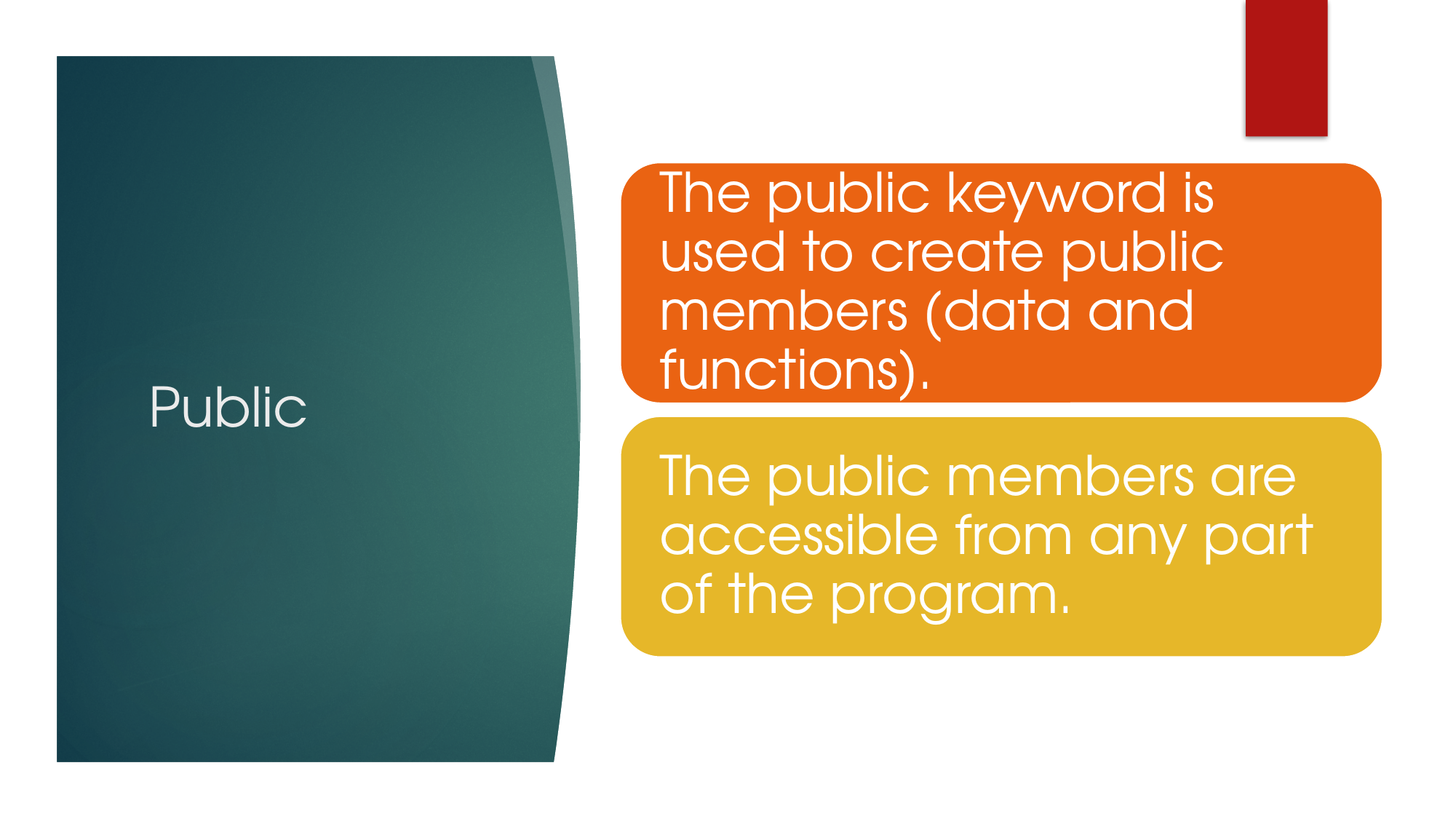

The public keyword is used to create public members (data and functions).
The public members are accessible from any part of the program.
# Public